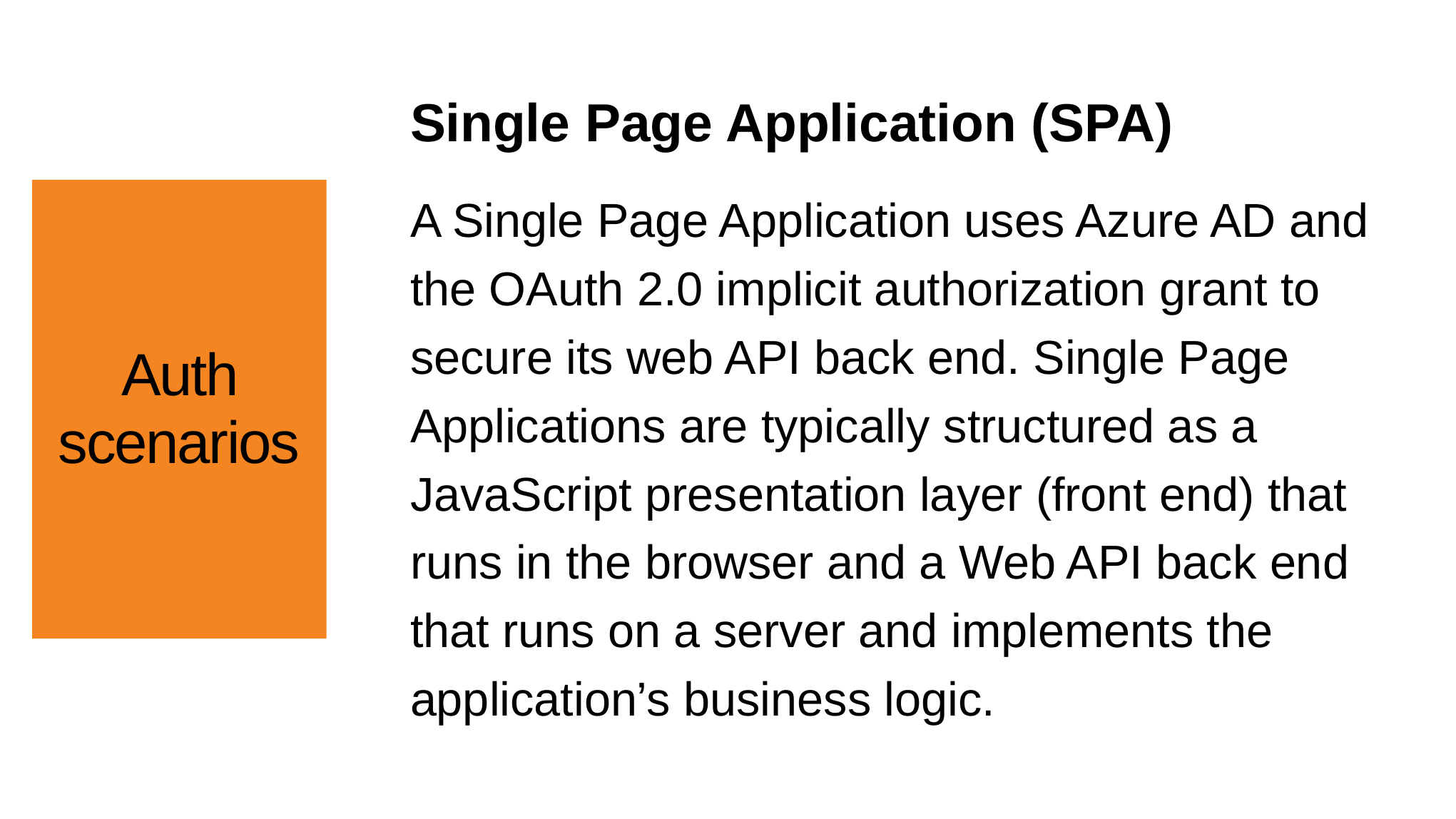

# Auth scenarios
Single Page Application (SPA)
A Single Page Application uses Azure AD and the OAuth 2.0 implicit authorization grant to secure its web API back end. Single Page Applications are typically structured as a JavaScript presentation layer (front end) that runs in the browser and a Web API back end that runs on a server and implements the application’s business logic.